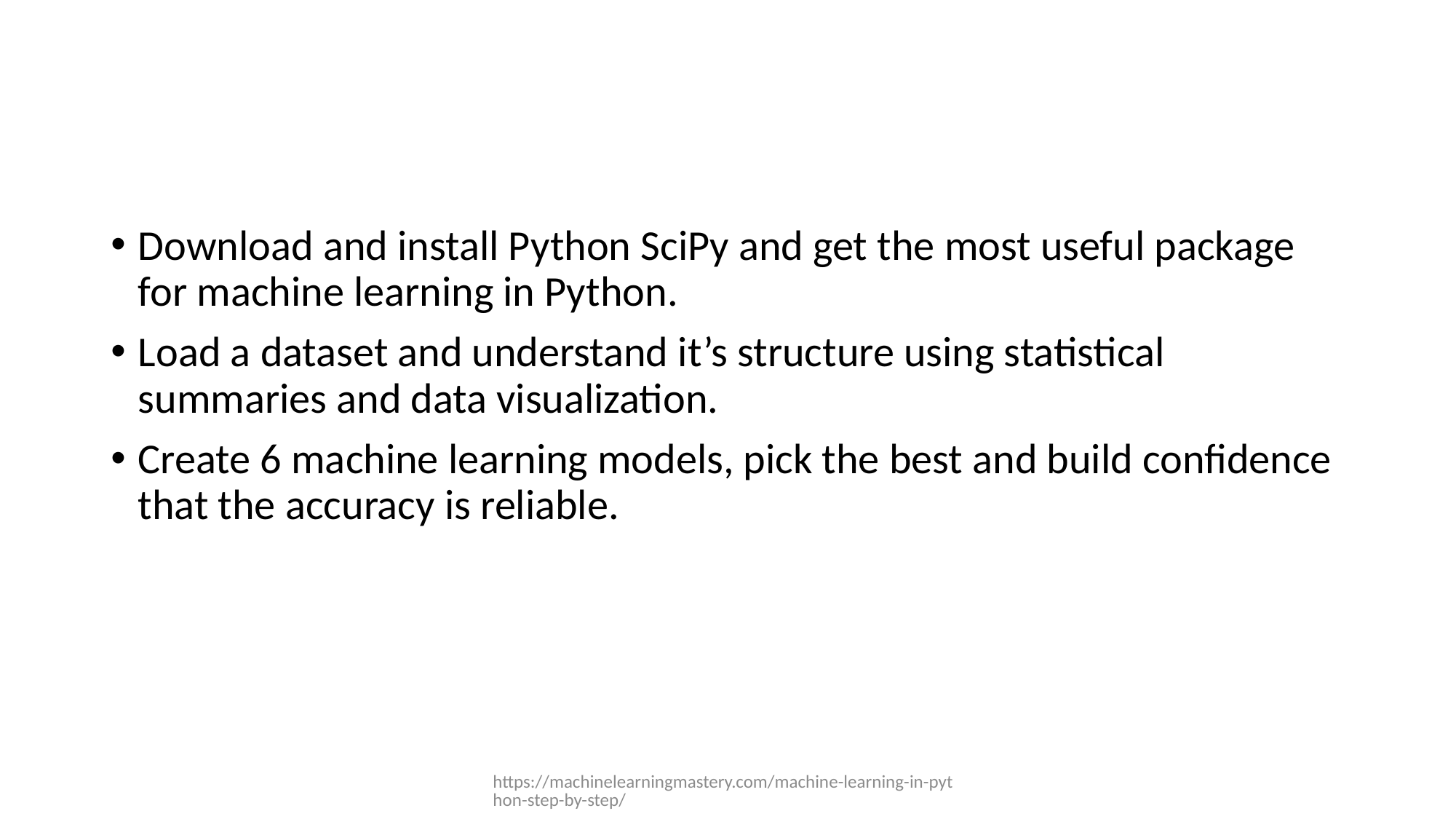

#
Download and install Python SciPy and get the most useful package for machine learning in Python.
Load a dataset and understand it’s structure using statistical summaries and data visualization.
Create 6 machine learning models, pick the best and build confidence that the accuracy is reliable.

https://machinelearningmastery.com/machine-learning-in-python-step-by-step/